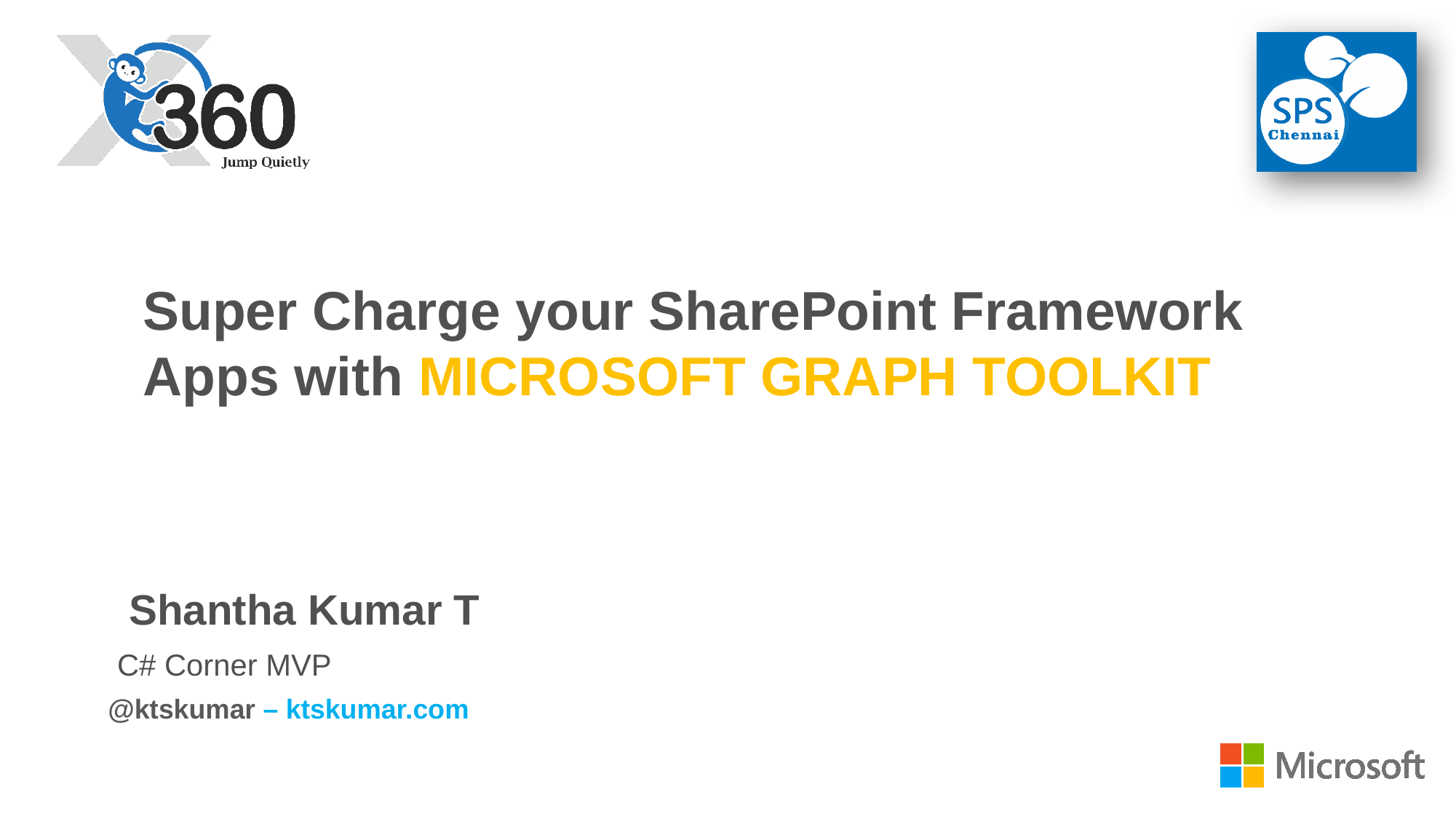

Super Charge your SharePoint Framework Apps with MICROSOFT GRAPH TOOLKIT
Shantha Kumar T
C# Corner MVP
@ktskumar – ktskumar.com